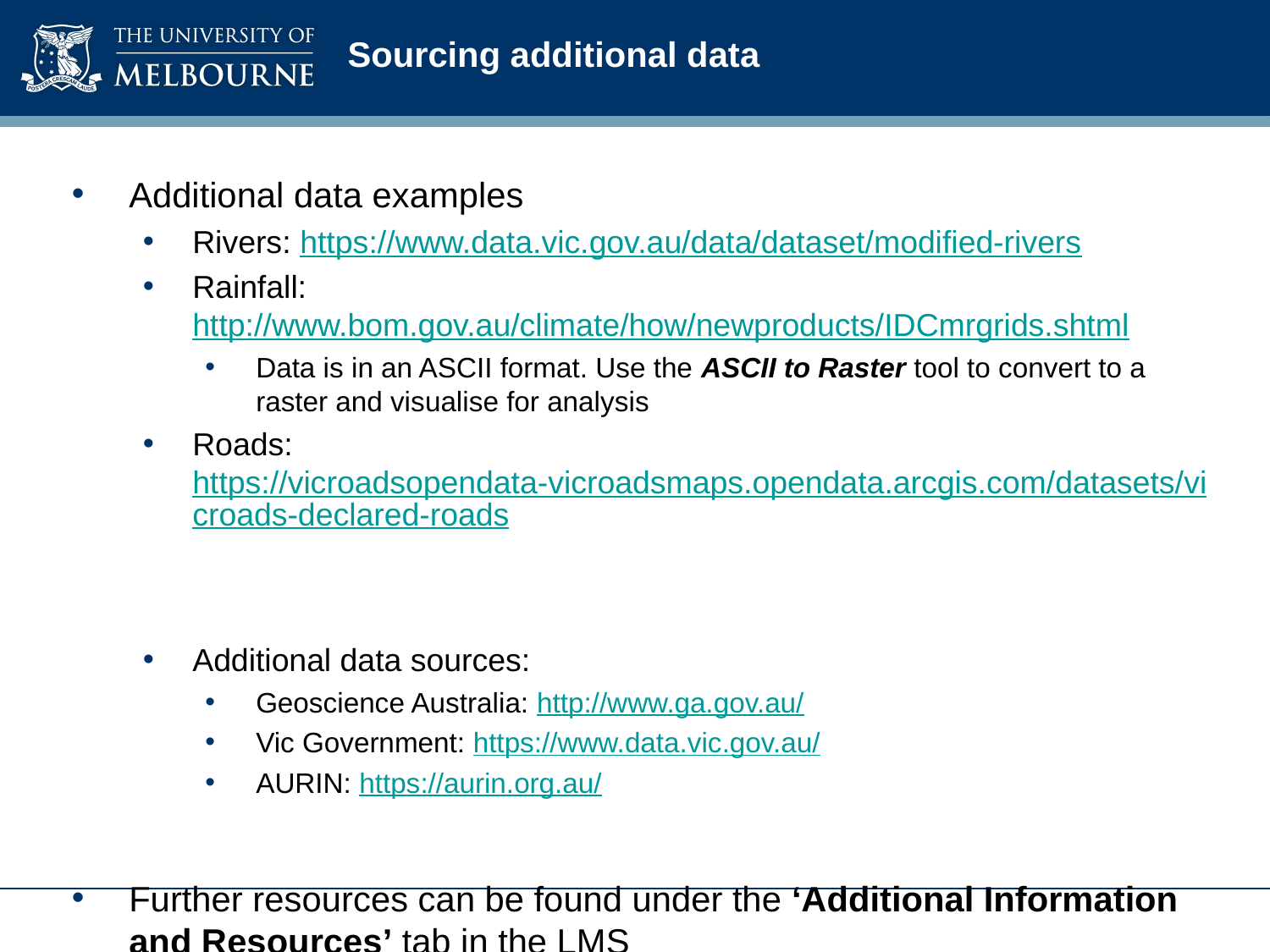

# Sourcing additional data
Additional data examples
Rivers: https://www.data.vic.gov.au/data/dataset/modified-rivers
Rainfall: http://www.bom.gov.au/climate/how/newproducts/IDCmrgrids.shtml
Data is in an ASCII format. Use the ASCII to Raster tool to convert to a raster and visualise for analysis
Roads: https://vicroadsopendata-vicroadsmaps.opendata.arcgis.com/datasets/vicroads-declared-roads

Additional data sources:
Geoscience Australia: http://www.ga.gov.au/
Vic Government: https://www.data.vic.gov.au/
AURIN: https://aurin.org.au/

Further resources can be found under the ‘Additional Information and Resources’ tab in the LMS